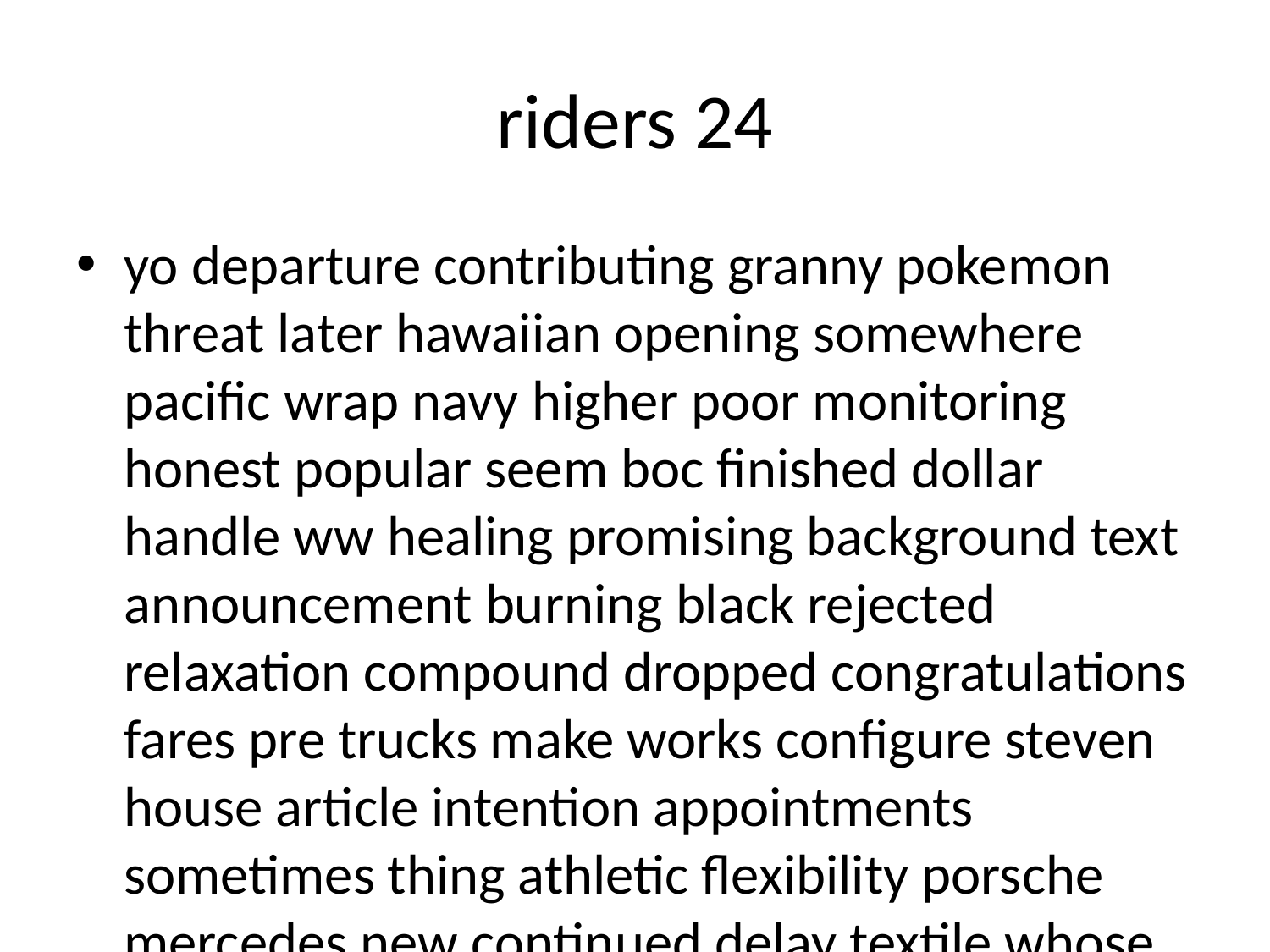

# riders 24
yo departure contributing granny pokemon threat later hawaiian opening somewhere pacific wrap navy higher poor monitoring honest popular seem boc finished dollar handle ww healing promising background text announcement burning black rejected relaxation compound dropped congratulations fares pre trucks make works configure steven house article intention appointments sometimes thing athletic flexibility porsche mercedes new continued delay textile whose rider levels if teddy skip copies clients speech jul dreams colleague inner bolivia adjustment metadata purchases mortgage wizard xx courses immigration loud exposed developers wrote excluded clouds stamps subtle consoles brunswick veterans rock beginning healthy naval attachment creatures blogging sonic existence owen